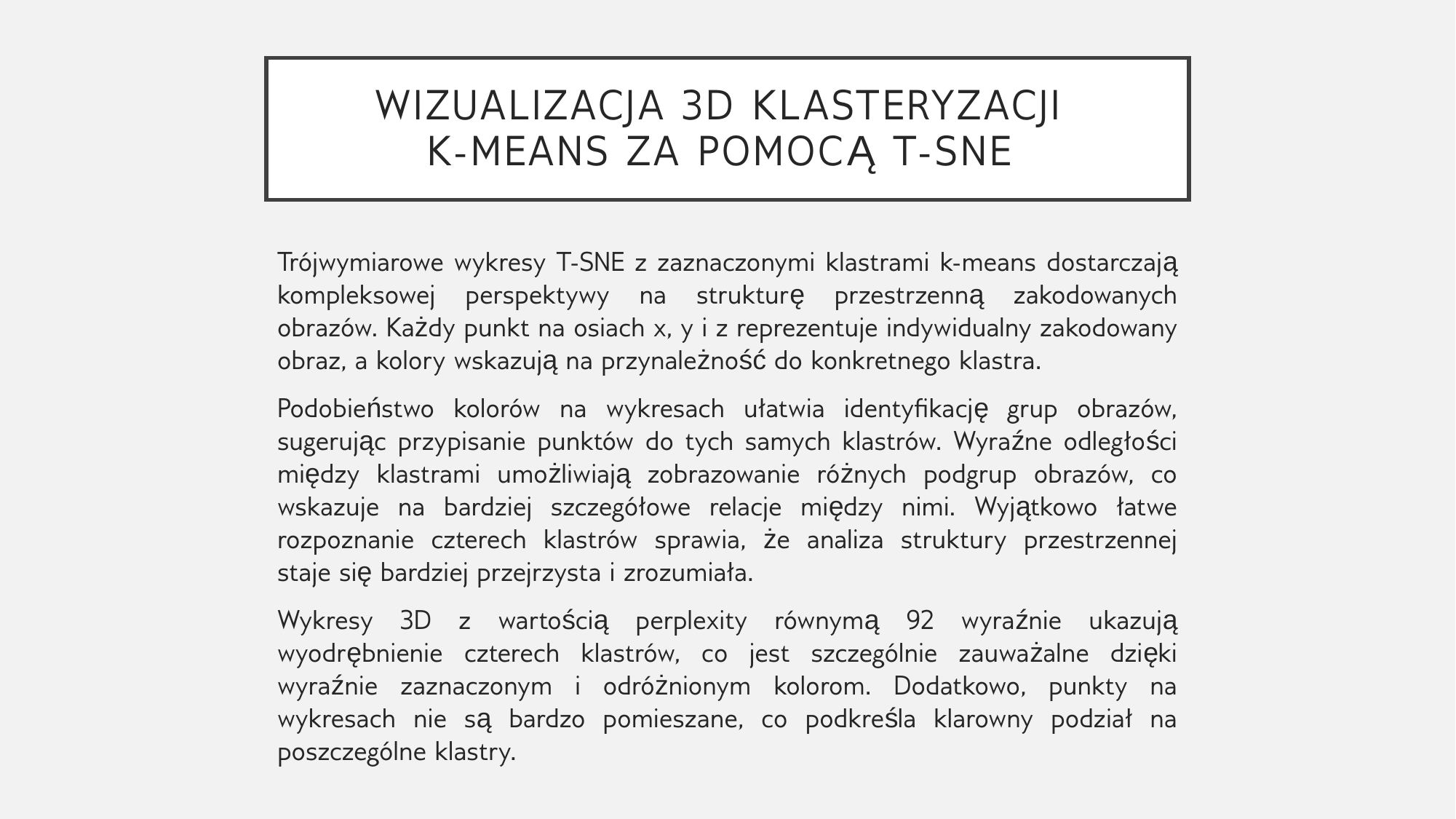

# Wizualizacja 3D klasteryzacji k-means za pomocą T-SNE
Trójwymiarowe wykresy T-SNE z zaznaczonymi klastrami k-means dostarczają kompleksowej perspektywy na strukturę przestrzenną zakodowanych obrazów. Każdy punkt na osiach x, y i z reprezentuje indywidualny zakodowany obraz, a kolory wskazują na przynależność do konkretnego klastra.
Podobieństwo kolorów na wykresach ułatwia identyfikację grup obrazów, sugerując przypisanie punktów do tych samych klastrów. Wyraźne odległości między klastrami umożliwiają zobrazowanie różnych podgrup obrazów, co wskazuje na bardziej szczegółowe relacje między nimi. Wyjątkowo łatwe rozpoznanie czterech klastrów sprawia, że analiza struktury przestrzennej staje się bardziej przejrzysta i zrozumiała.
Wykresy 3D z wartością perplexity równymą 92 wyraźnie ukazują wyodrębnienie czterech klastrów, co jest szczególnie zauważalne dzięki wyraźnie zaznaczonym i odróżnionym kolorom. Dodatkowo, punkty na wykresach nie są bardzo pomieszane, co podkreśla klarowny podział na poszczególne klastry.